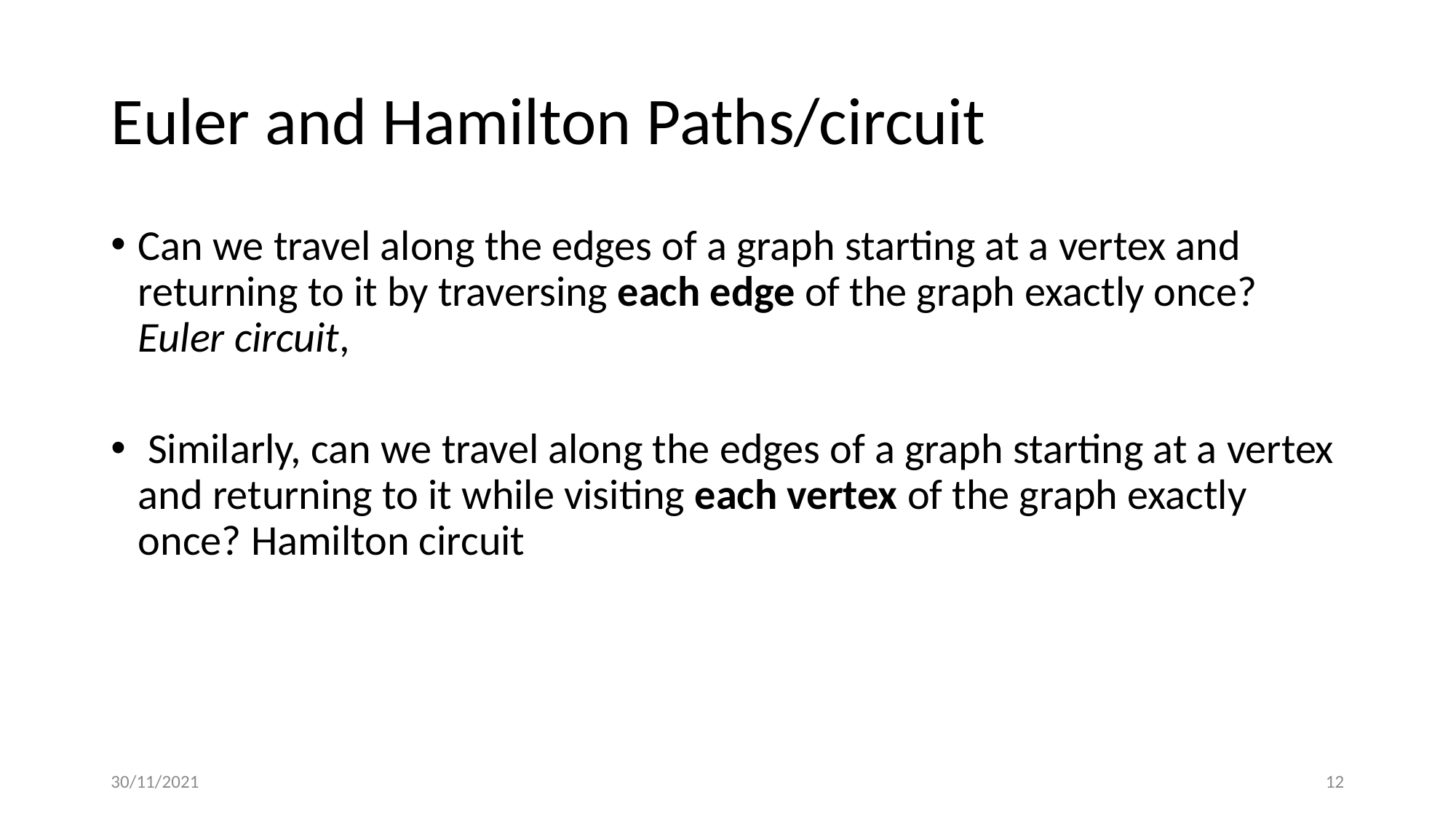

# Euler and Hamilton Paths/circuit
Can we travel along the edges of a graph starting at a vertex and returning to it by traversing each edge of the graph exactly once? Euler circuit,
 Similarly, can we travel along the edges of a graph starting at a vertex and returning to it while visiting each vertex of the graph exactly once? Hamilton circuit
30/11/2021
12